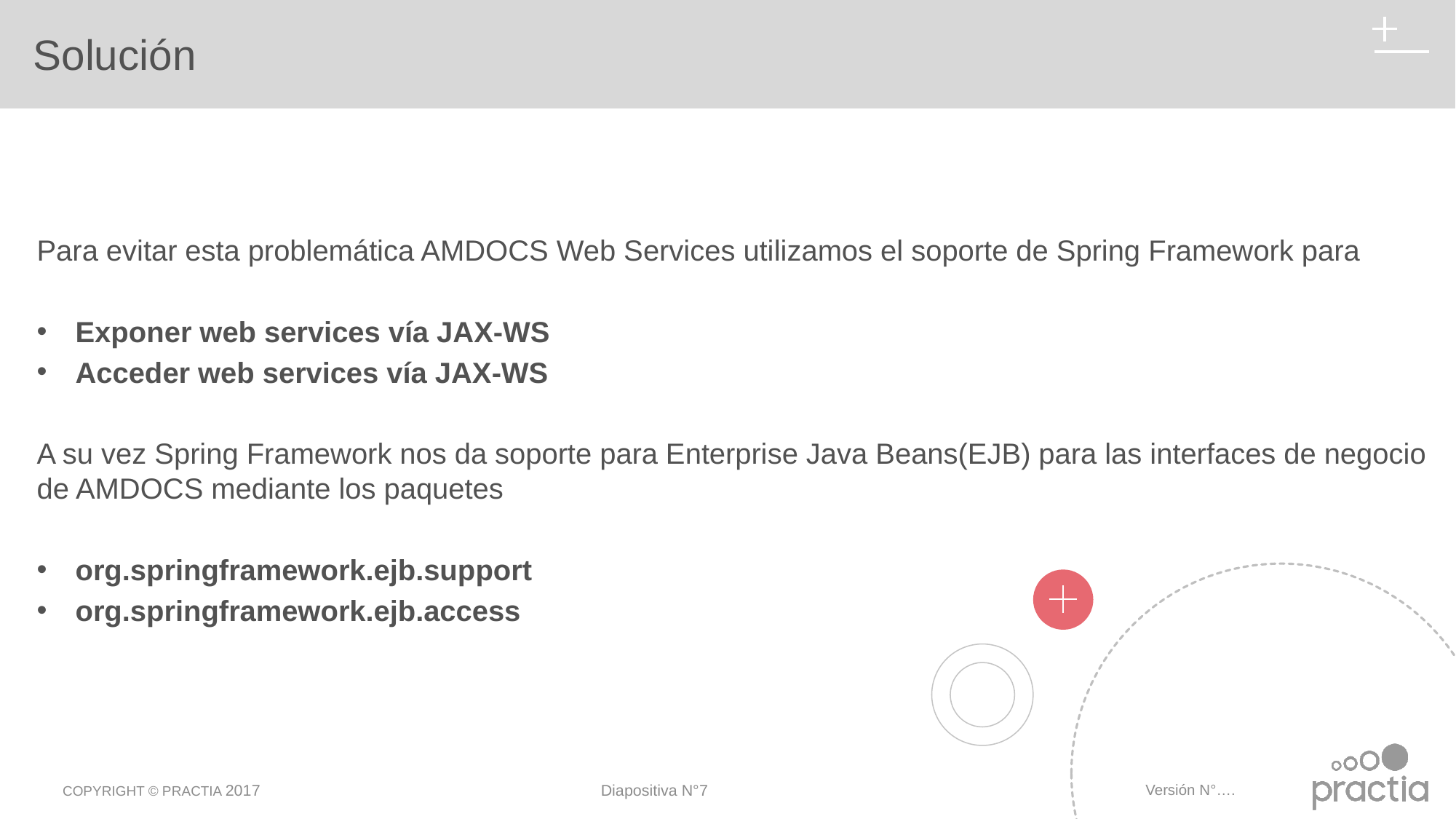

# Solución
Para evitar esta problemática AMDOCS Web Services utilizamos el soporte de Spring Framework para

Exponer web services vía JAX-WS
Acceder web services vía JAX-WS

A su vez Spring Framework nos da soporte para Enterprise Java Beans(EJB) para las interfaces de negocio de AMDOCS mediante los paquetes

org.springframework.ejb.support
org.springframework.ejb.access